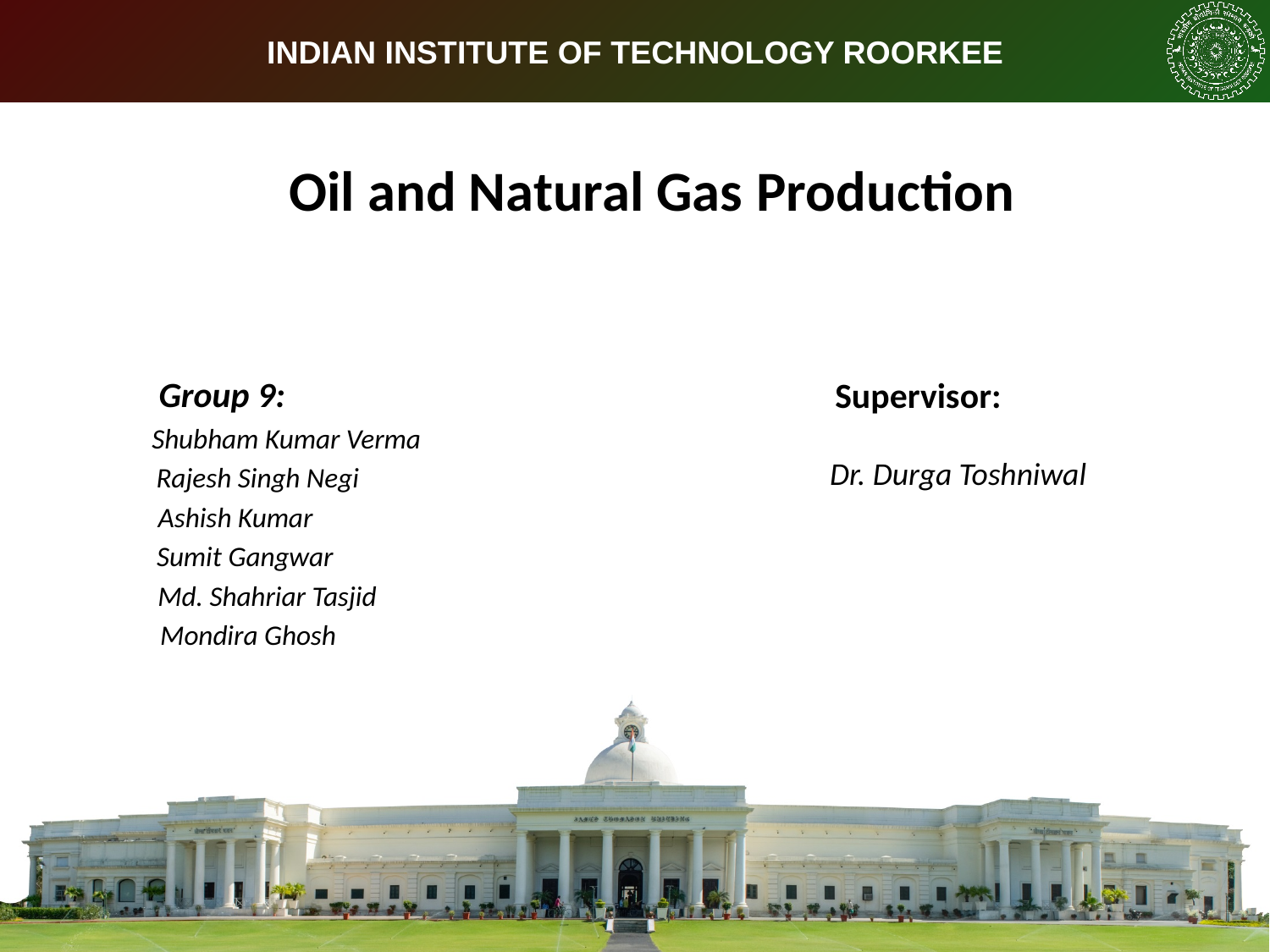

Oil and Natural Gas Production
 Group 9:
Shubham Kumar Verma
Rajesh Singh Negi
Ashish Kumar
Sumit Gangwar
Md. Shahriar Tasjid
Mondira Ghosh
Supervisor:
Dr. Durga Toshniwal